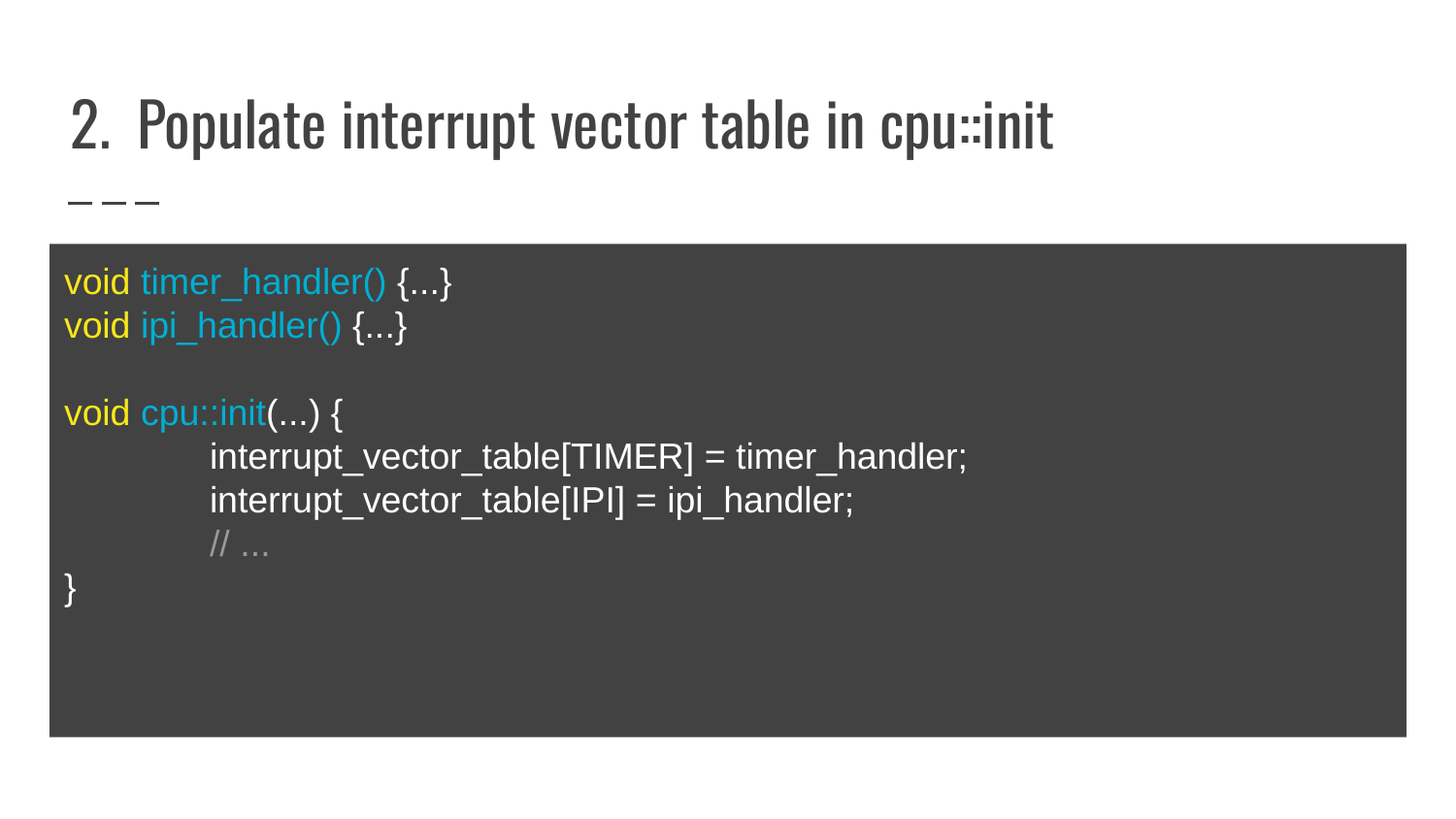

# Populate interrupt vector table in cpu::init
void timer_handler() {...}
void ipi_handler() {...}

void cpu::init(...) {
	interrupt_vector_table[TIMER] = timer_handler;
	interrupt_vector_table[IPI] = ipi_handler;
	// ...
}